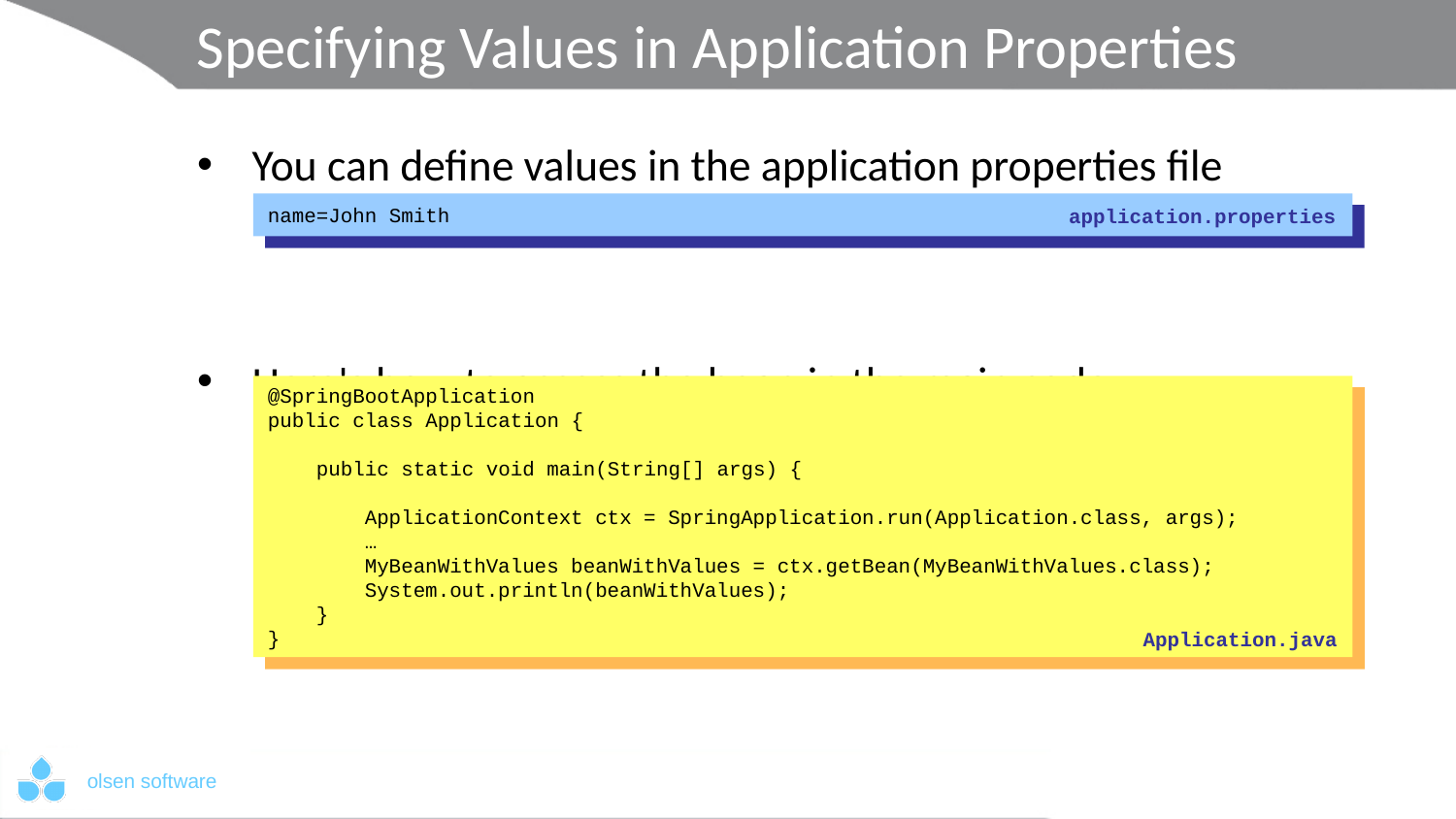

# Specifying Values in Application Properties
You can define values in the application properties file

Here's how to access the bean in the main code
name=John Smith
application.properties
@SpringBootApplication
public class Application {

    public static void main(String[] args) {

        ApplicationContext ctx = SpringApplication.run(Application.class, args);
        …
        MyBeanWithValues beanWithValues = ctx.getBean(MyBeanWithValues.class);
        System.out.println(beanWithValues);
    }
}
Application.java